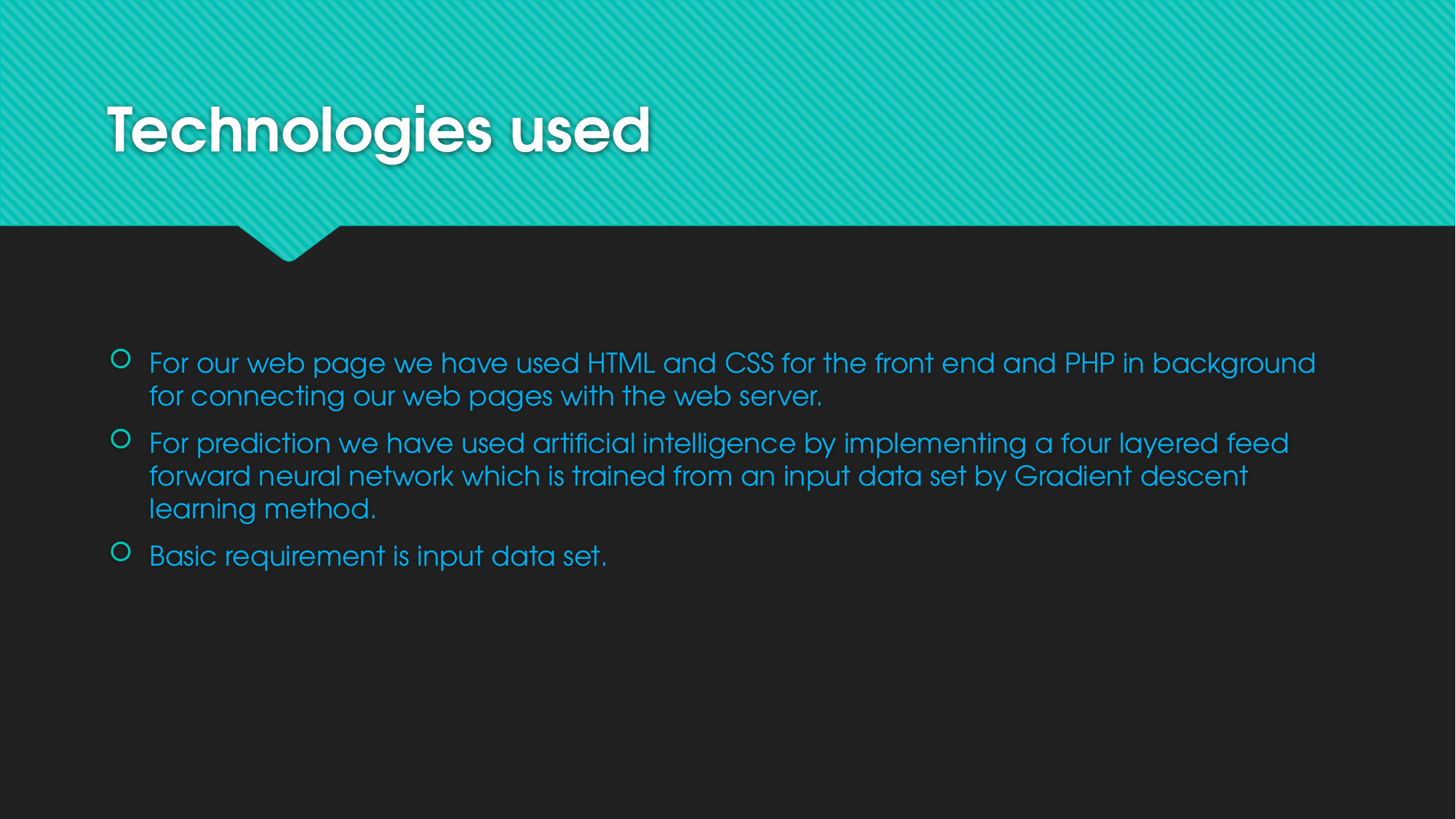

# Technologies used
For our web page we have used HTML and CSS for the front end and PHP in background for connecting our web pages with the web server.
For prediction we have used artificial intelligence by implementing a four layered feed forward neural network which is trained from an input data set by Gradient descent learning method.
Basic requirement is input data set.